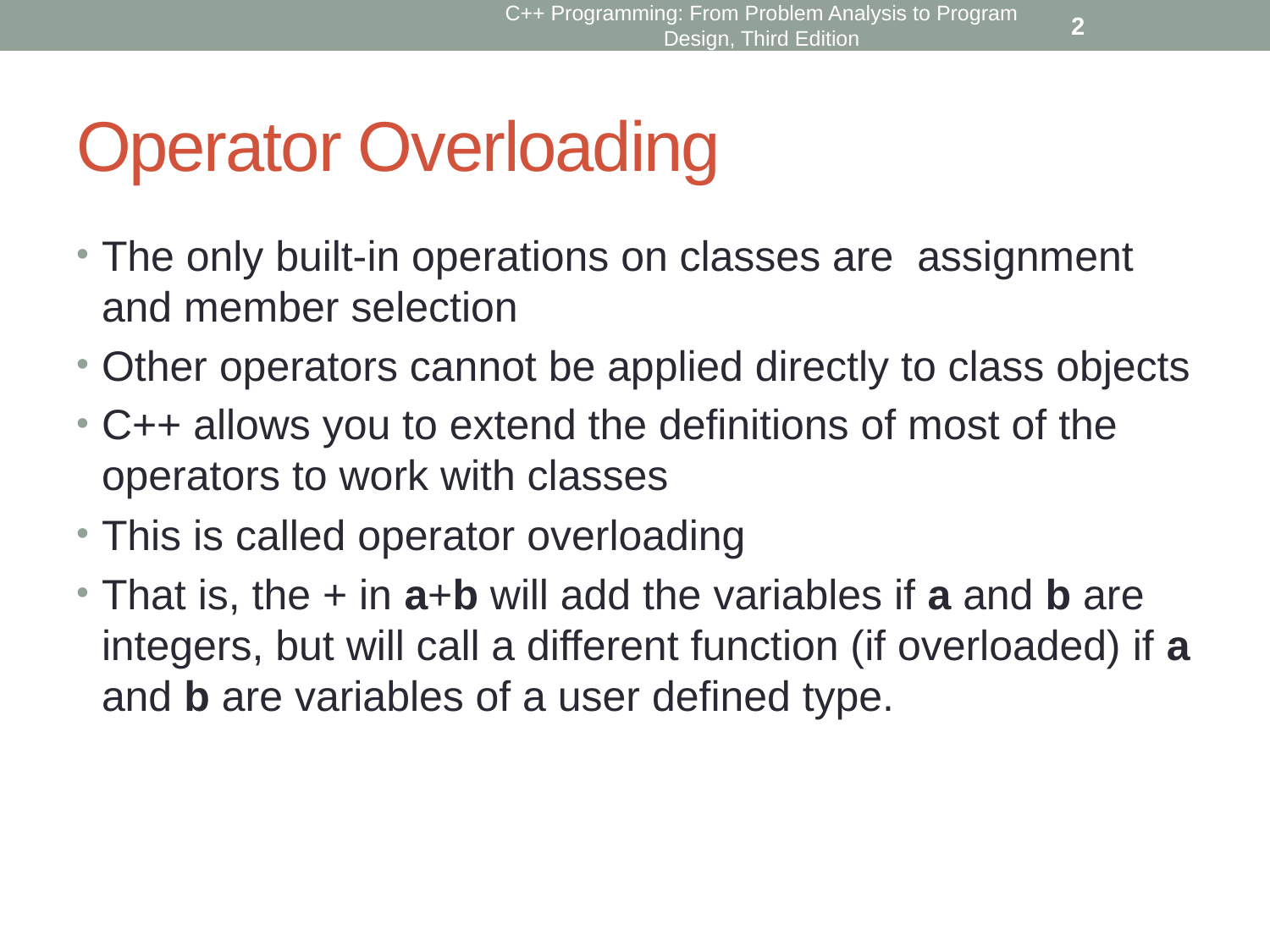

C++ Programming: From Problem Analysis to Program Design, Third Edition
2
# Operator Overloading
The only built-in operations on classes are  assignment and member selection
Other operators cannot be applied directly to class objects
C++ allows you to extend the definitions of most of the operators to work with classes
This is called operator overloading
That is, the + in a+b will add the variables if a and b are integers, but will call a different function (if overloaded) if a and b are variables of a user defined type.